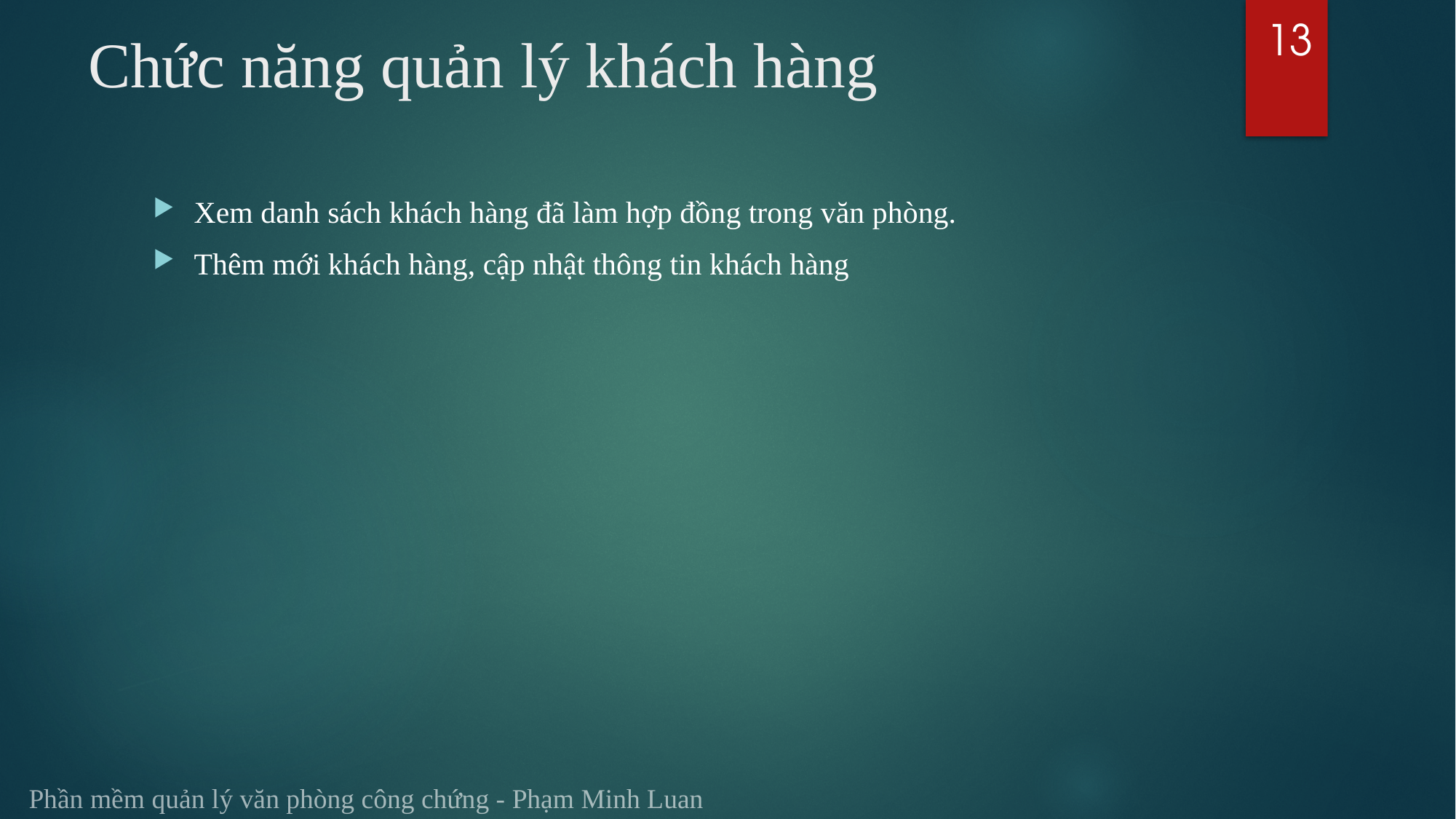

13
# Chức năng quản lý khách hàng
Xem danh sách khách hàng đã làm hợp đồng trong văn phòng.
Thêm mới khách hàng, cập nhật thông tin khách hàng
Phần mềm quản lý văn phòng công chứng - Phạm Minh Luan